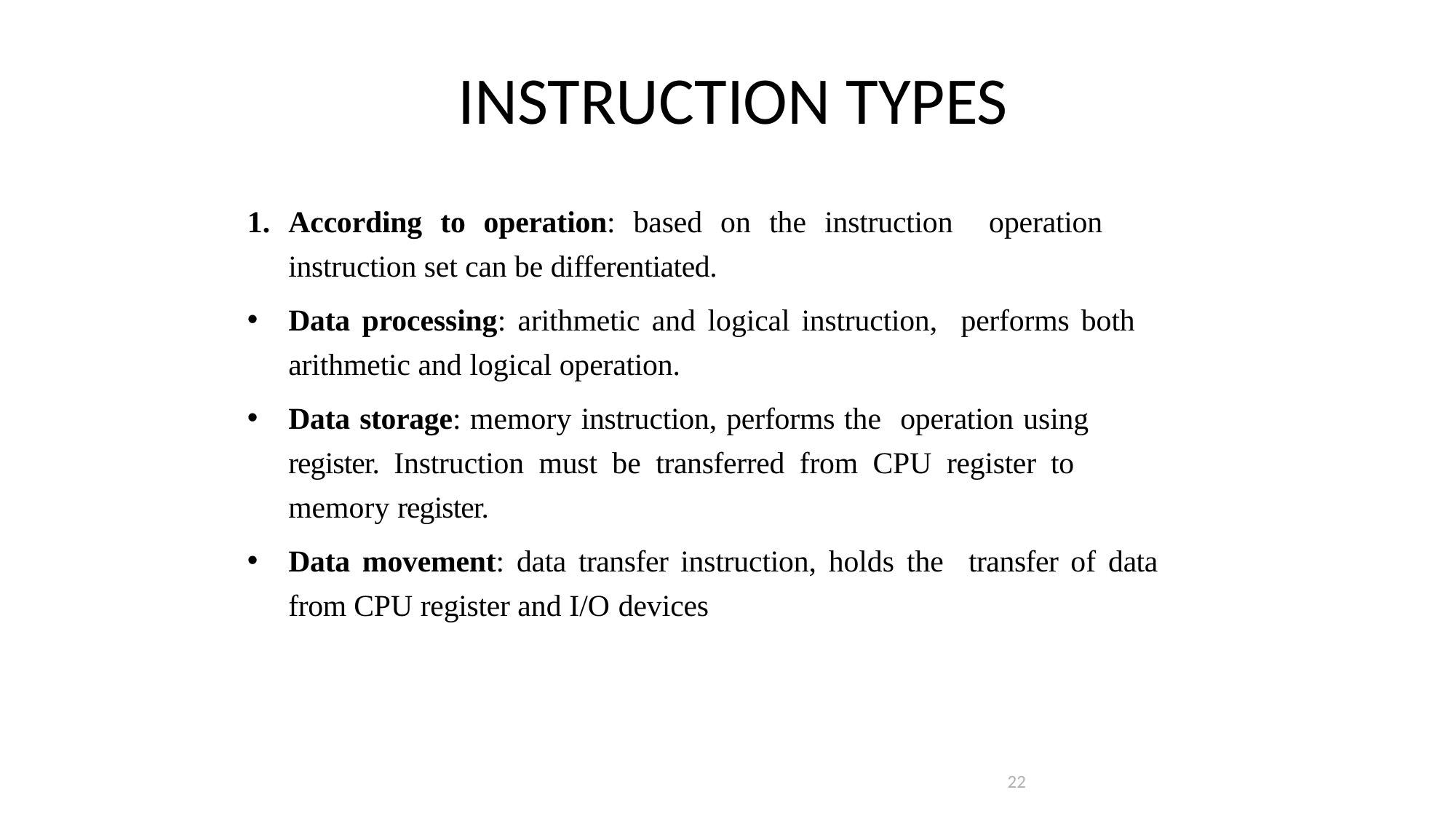

# INSTRUCTION TYPES
1. According to operation: based on the instruction  operation instruction set can be differentiated.
Data processing: arithmetic and logical instruction,  performs both arithmetic and logical operation.
Data storage: memory instruction, performs the  operation using register. Instruction must be transferred from CPU register to  memory register.
Data movement: data transfer instruction, holds the  transfer of data from CPU register and I/O devices
22